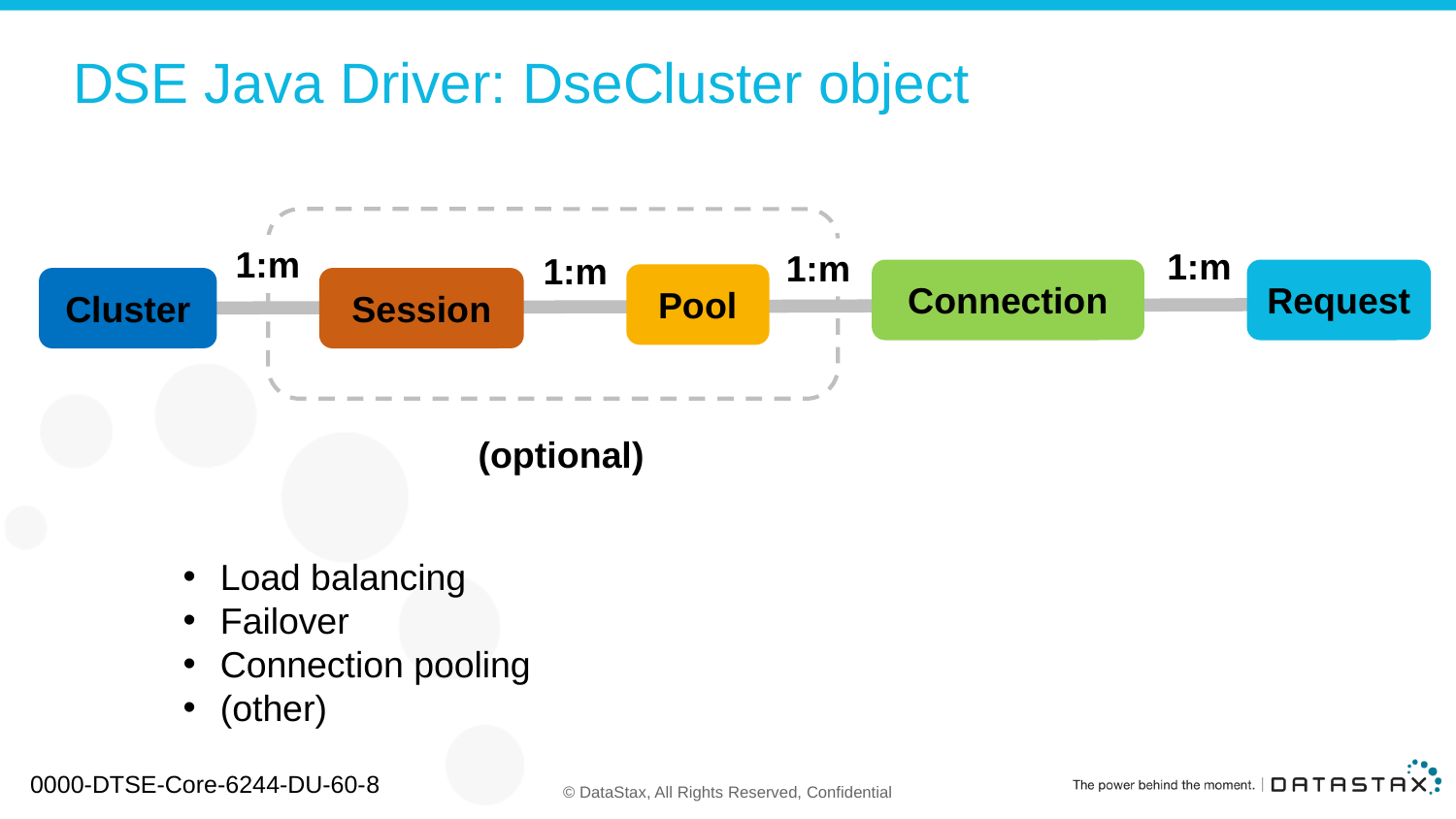

# DSE Java Driver: DseCluster object

1:m
1:m
1:m
1:m
Connection
Request
Pool
Cluster
Session
(optional)
Load balancing
Failover
Connection pooling
(other)
0000-DTSE-Core-6244-DU-60-8